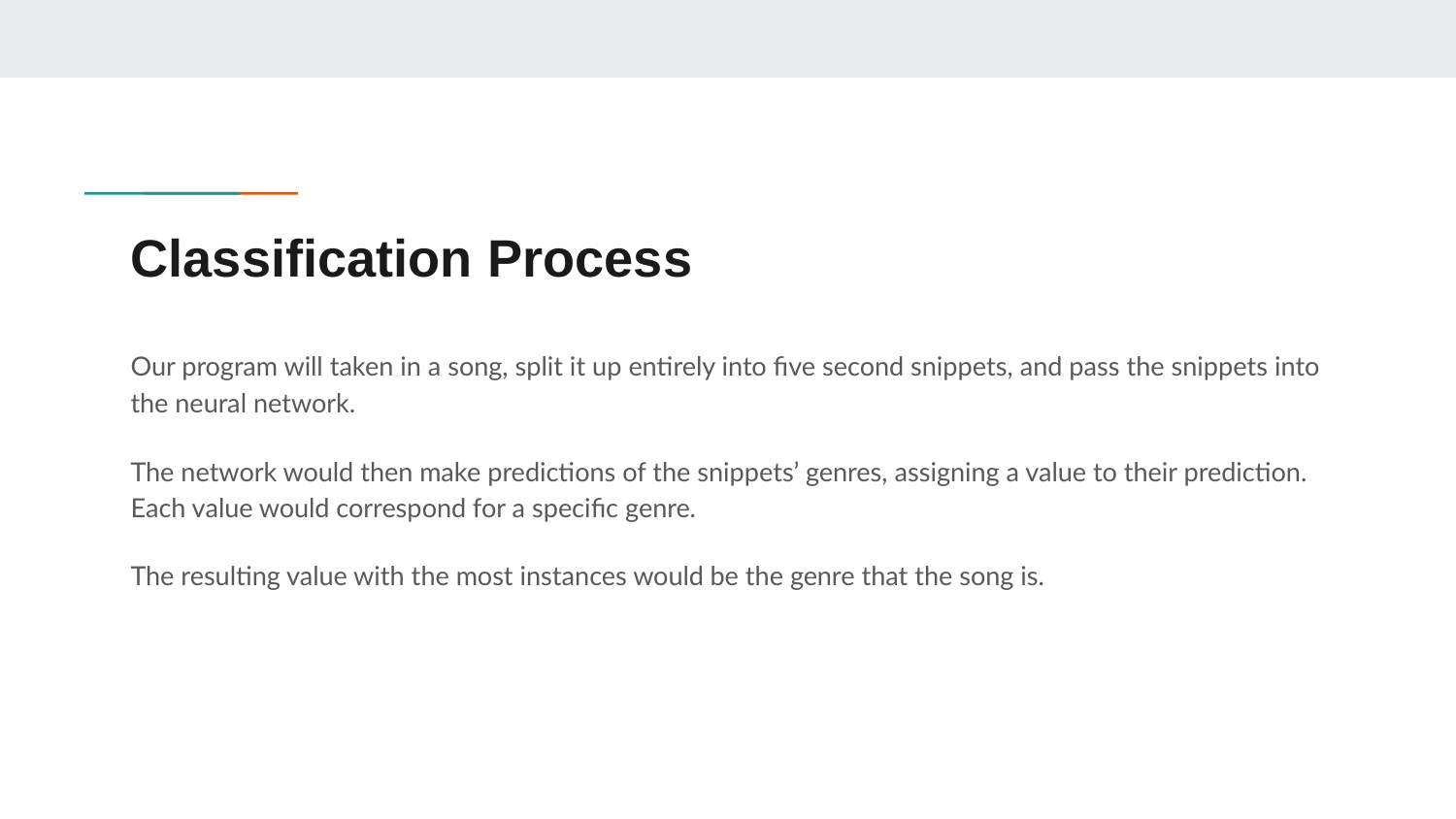

# Classification Process
Our program will taken in a song, split it up entirely into five second snippets, and pass the snippets into the neural network.
The network would then make predictions of the snippets’ genres, assigning a value to their prediction. Each value would correspond for a specific genre.
The resulting value with the most instances would be the genre that the song is.